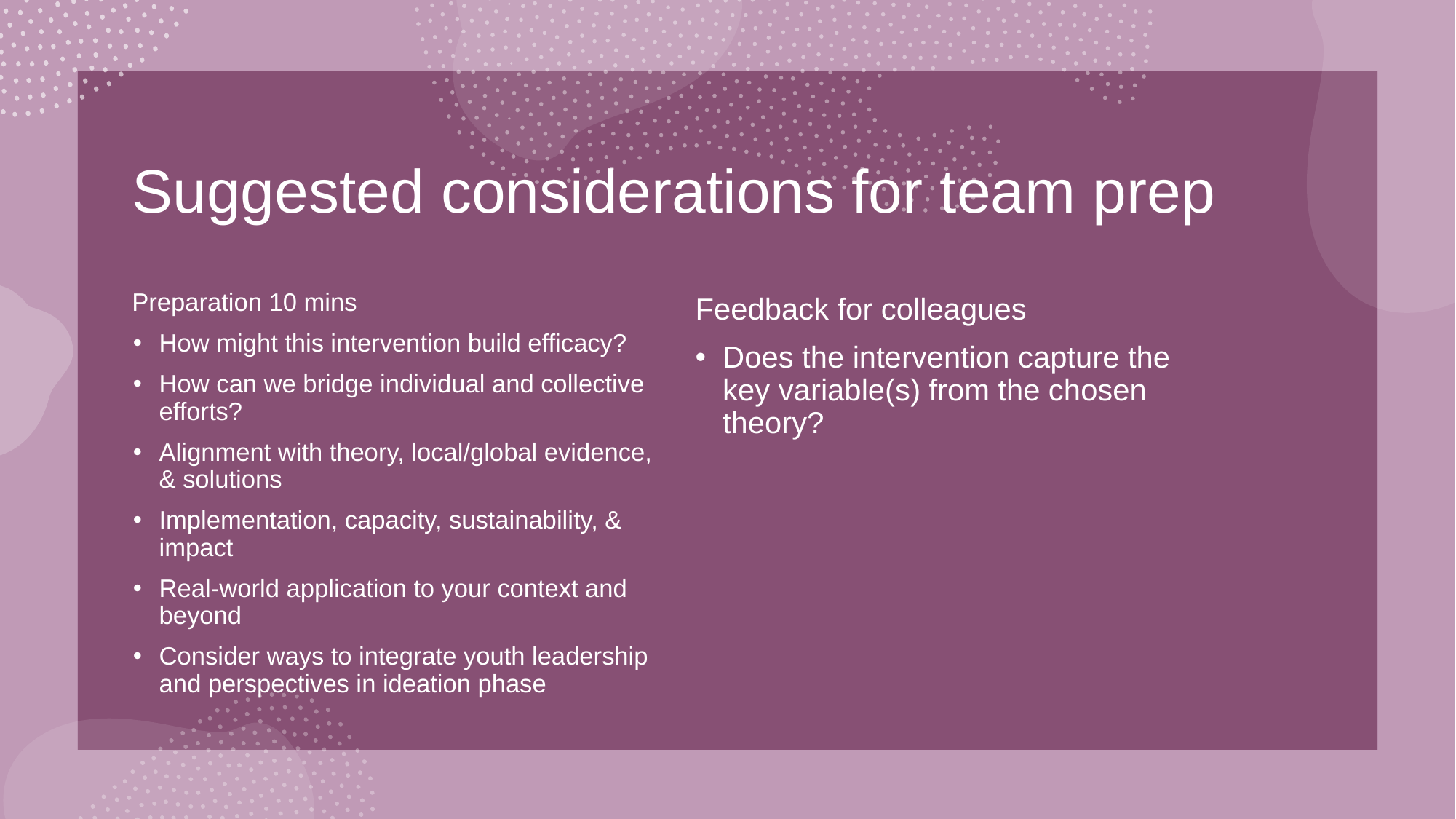

# Suggested considerations for team prep
Preparation 10 mins
How might this intervention build efficacy?
How can we bridge individual and collective efforts?
Alignment with theory, local/global evidence, & solutions
Implementation, capacity, sustainability, & impact
Real-world application to your context and beyond
Consider ways to integrate youth leadership and perspectives in ideation phase

Feedback for colleagues
Does the intervention capture the key variable(s) from the chosen theory?